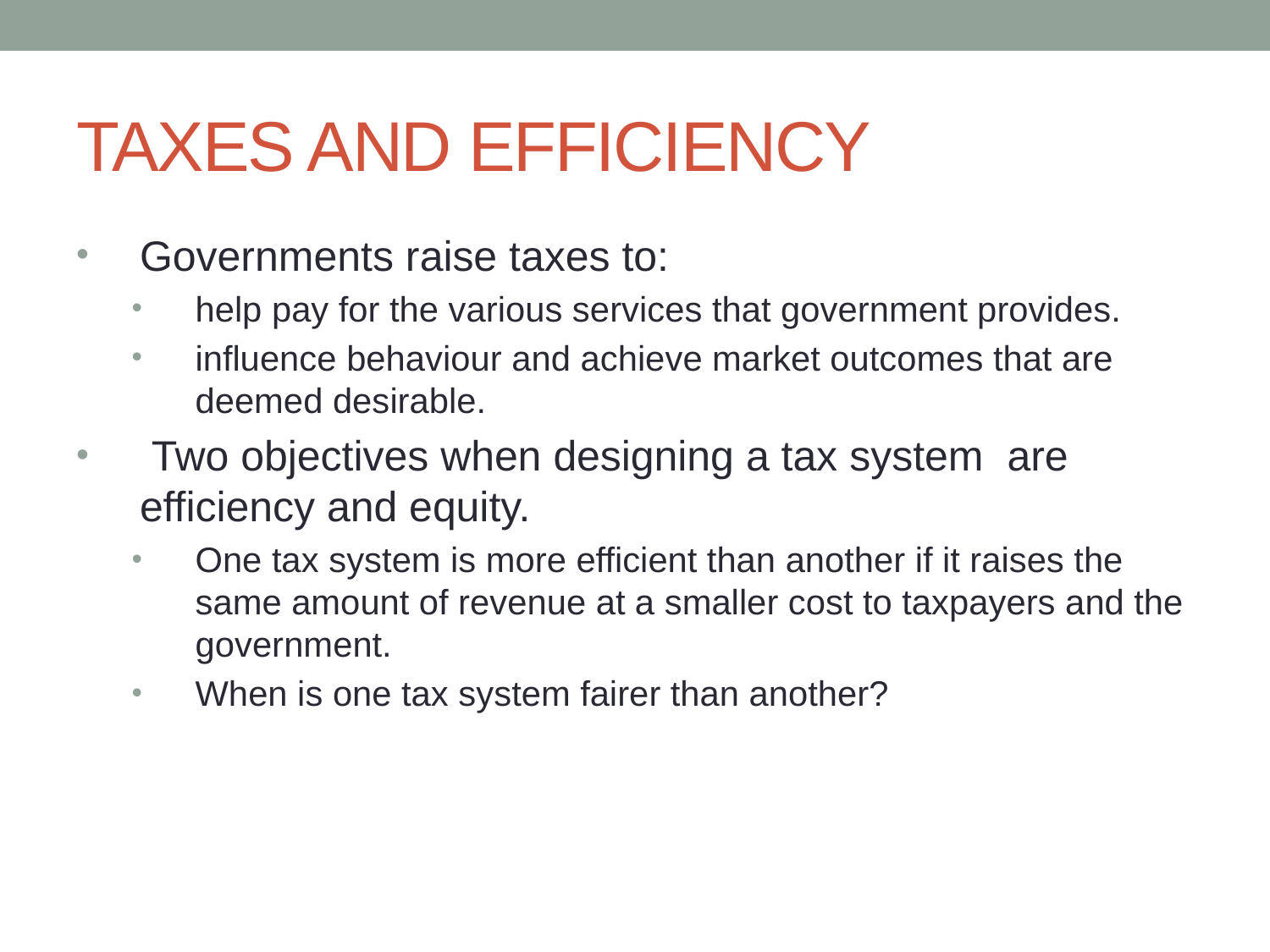

# TAXES AND EFFICIENCY
Governments raise taxes to:
help pay for the various services that government provides.
influence behaviour and achieve market outcomes that are deemed desirable.
 Two objectives when designing a tax system  are efficiency and equity.
One tax system is more efficient than another if it raises the same amount of revenue at a smaller cost to taxpayers and the government.
When is one tax system fairer than another?